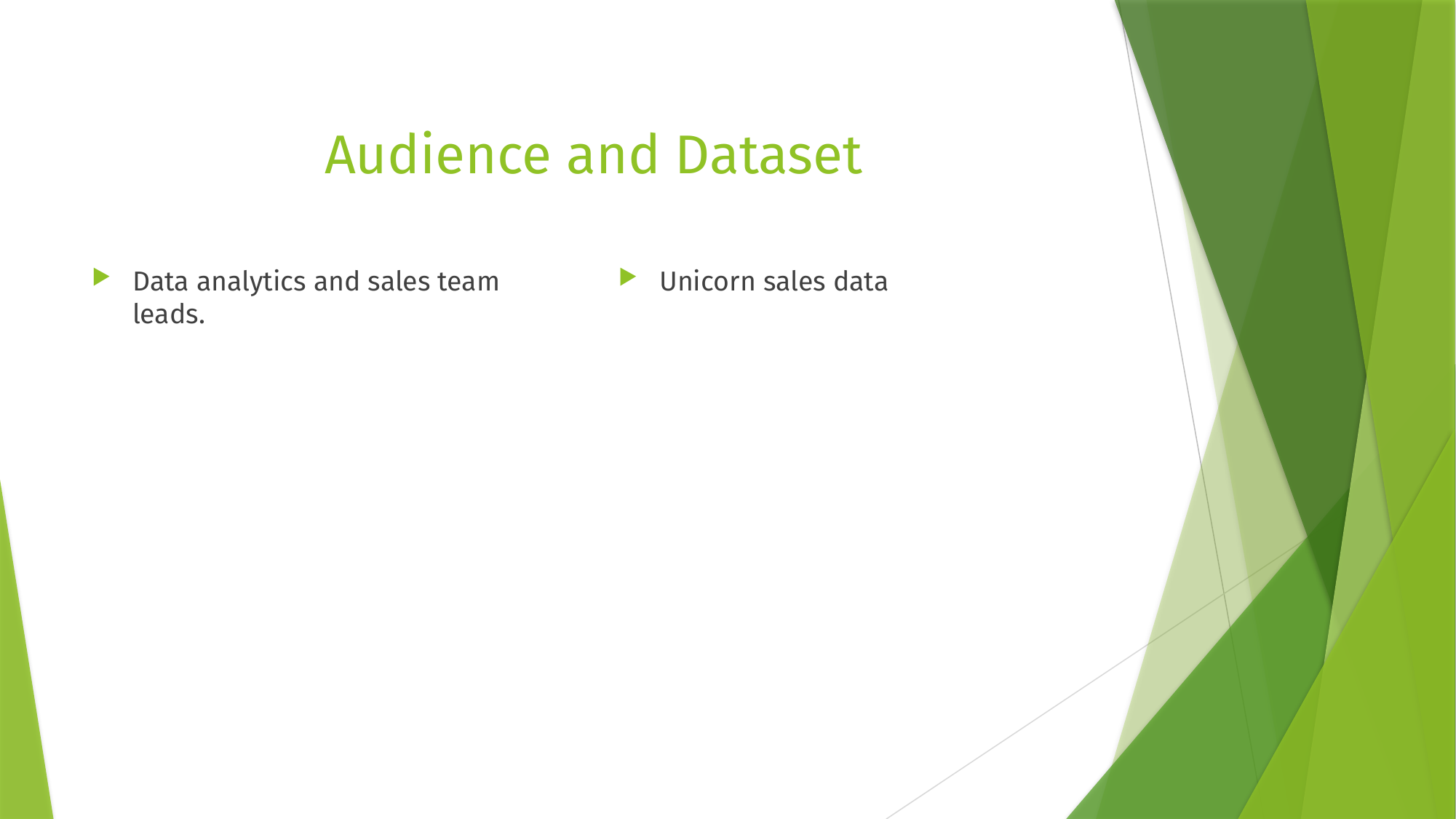

# Audience and Dataset
Data analytics and sales team leads.
Unicorn sales data